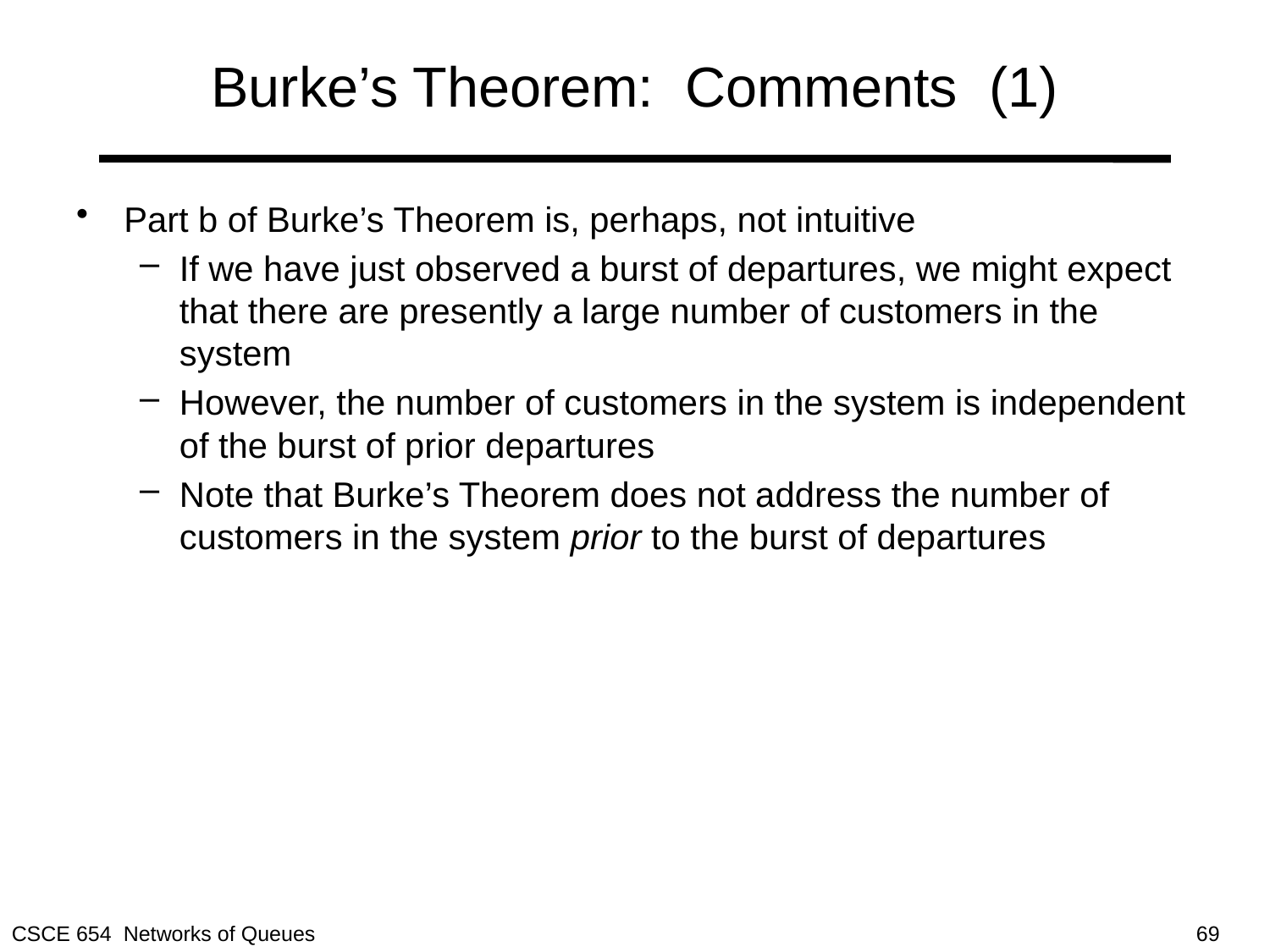

# Burke’s Theorem:  Comments  (1)
Part b of Burke’s Theorem is, perhaps, not intuitive
If we have just observed a burst of departures, we might expect that there are presently a large number of customers in the system
However, the number of customers in the system is independent of the burst of prior departures
Note that Burke’s Theorem does not address the number of customers in the system prior to the burst of departures